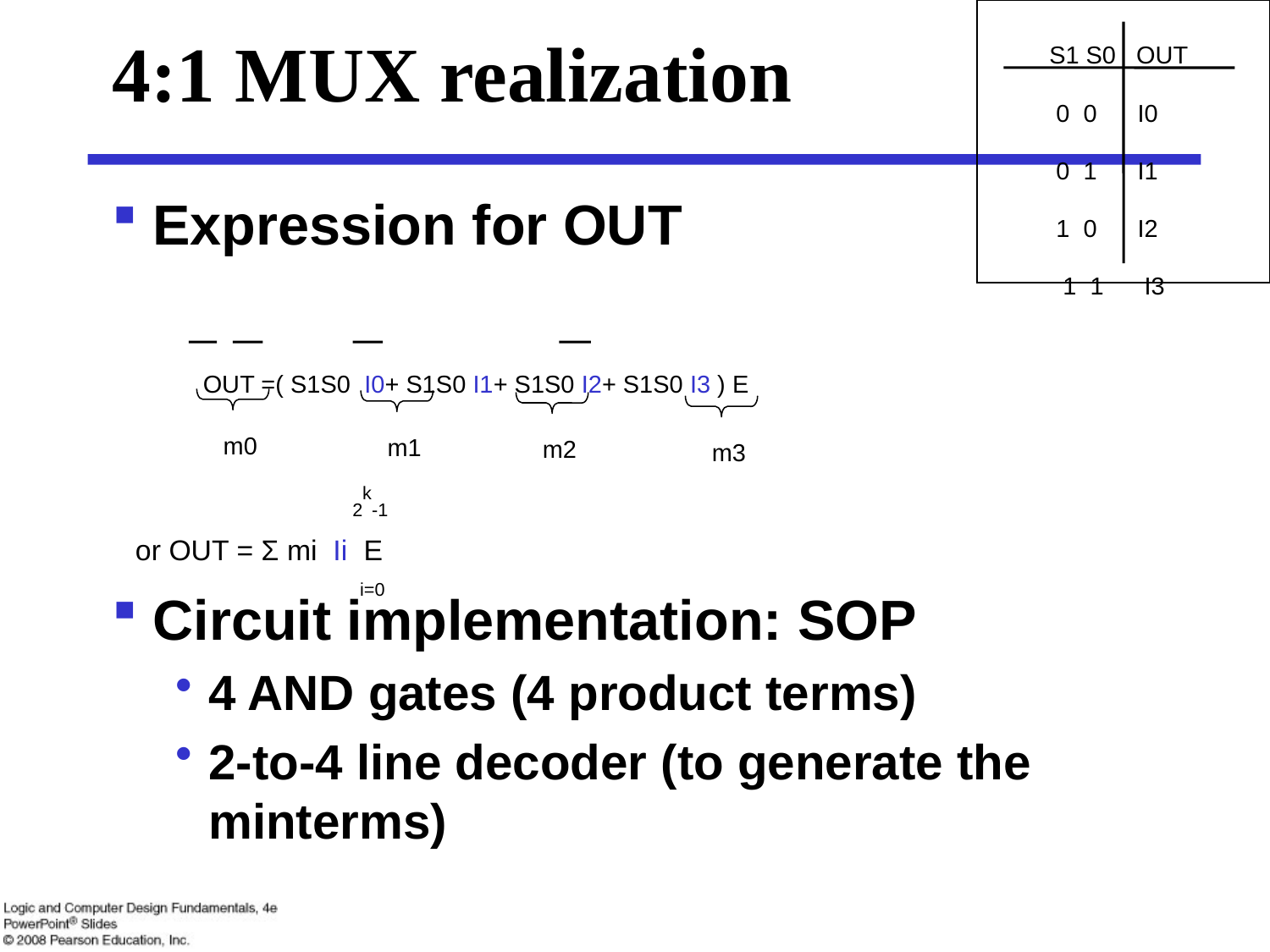

# 4:1 MUX realization

S1 S0   OUT
 0  0      I0
 0  1      I1
 1  0      I2
  1  1      I3

Expression for OUT

Circuit implementation: SOP
4 AND gates (4 product terms)
2-to-4 line decoder (to generate the minterms)
OUT =( S1S0  I0+ S1S0 I1+ S1S0 I2+ S1S0 I3 ) E

m0
m1
m2
m3
2k-1
or OUT = Σ mi  Ii  E
i=0